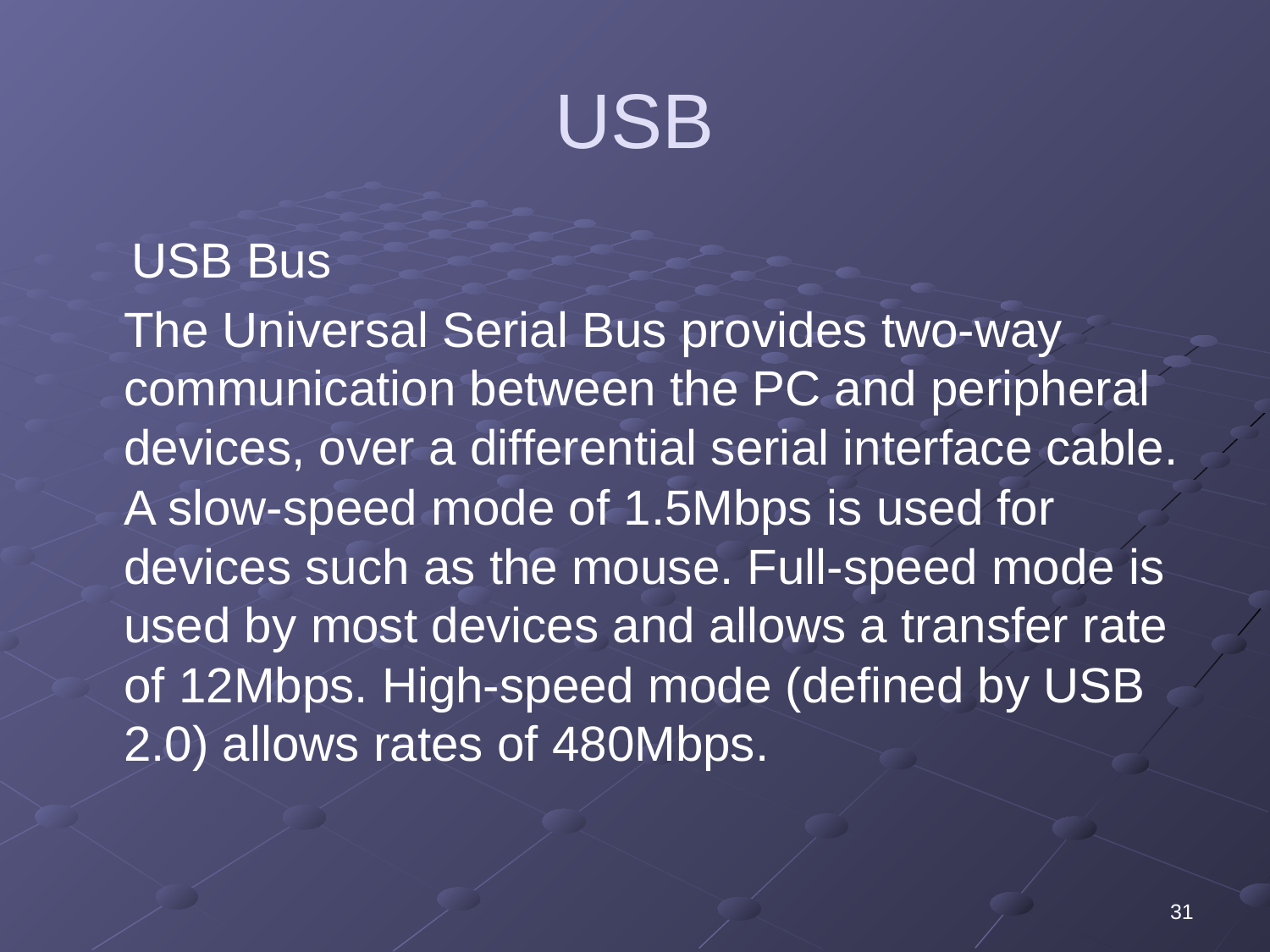

# USB
USB Bus
	The Universal Serial Bus provides two-way communication between the PC and peripheral devices, over a differential serial interface cable. A slow-speed mode of 1.5Mbps is used for devices such as the mouse. Full-speed mode is used by most devices and allows a transfer rate of 12Mbps. High-speed mode (defined by USB 2.0) allows rates of 480Mbps.
31